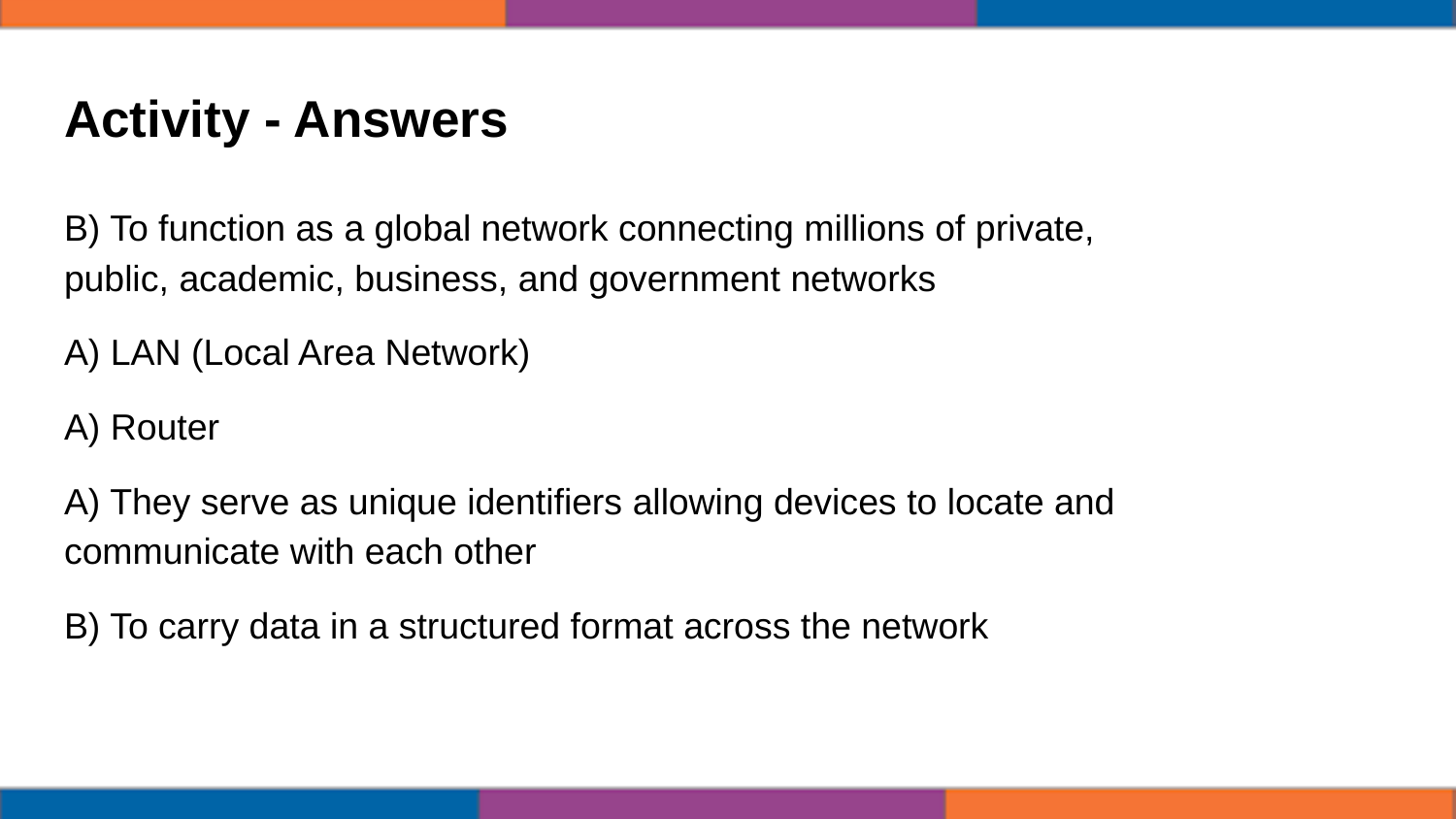

# Activity - Answers
B) To function as a global network connecting millions of private, public, academic, business, and government networks
A) LAN (Local Area Network)
A) Router
A) They serve as unique identifiers allowing devices to locate and communicate with each other
B) To carry data in a structured format across the network